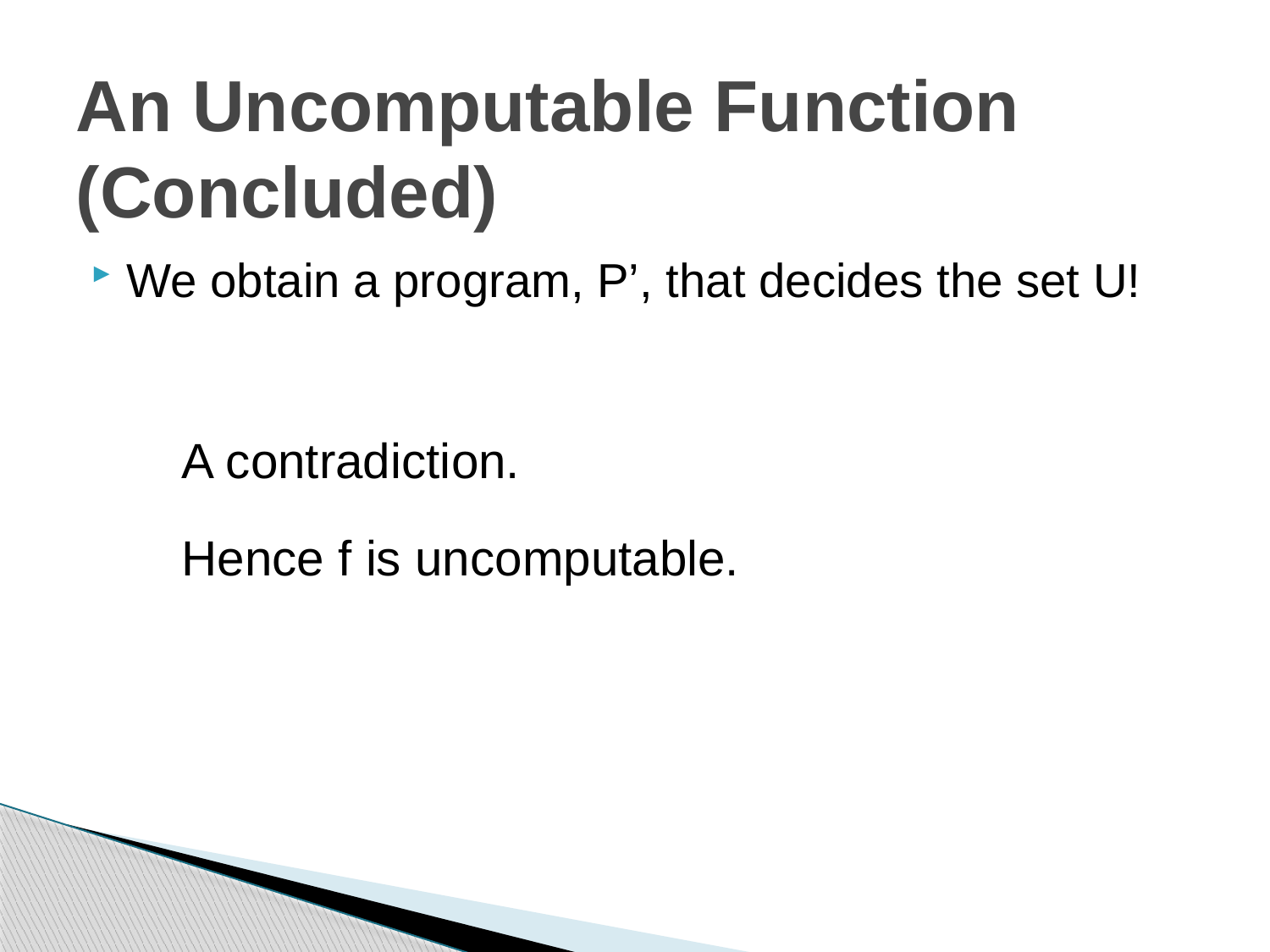

# An Uncomputable Function (Concluded)
We obtain a program, P’, that decides the set U!
A contradiction.
Hence f is uncomputable.